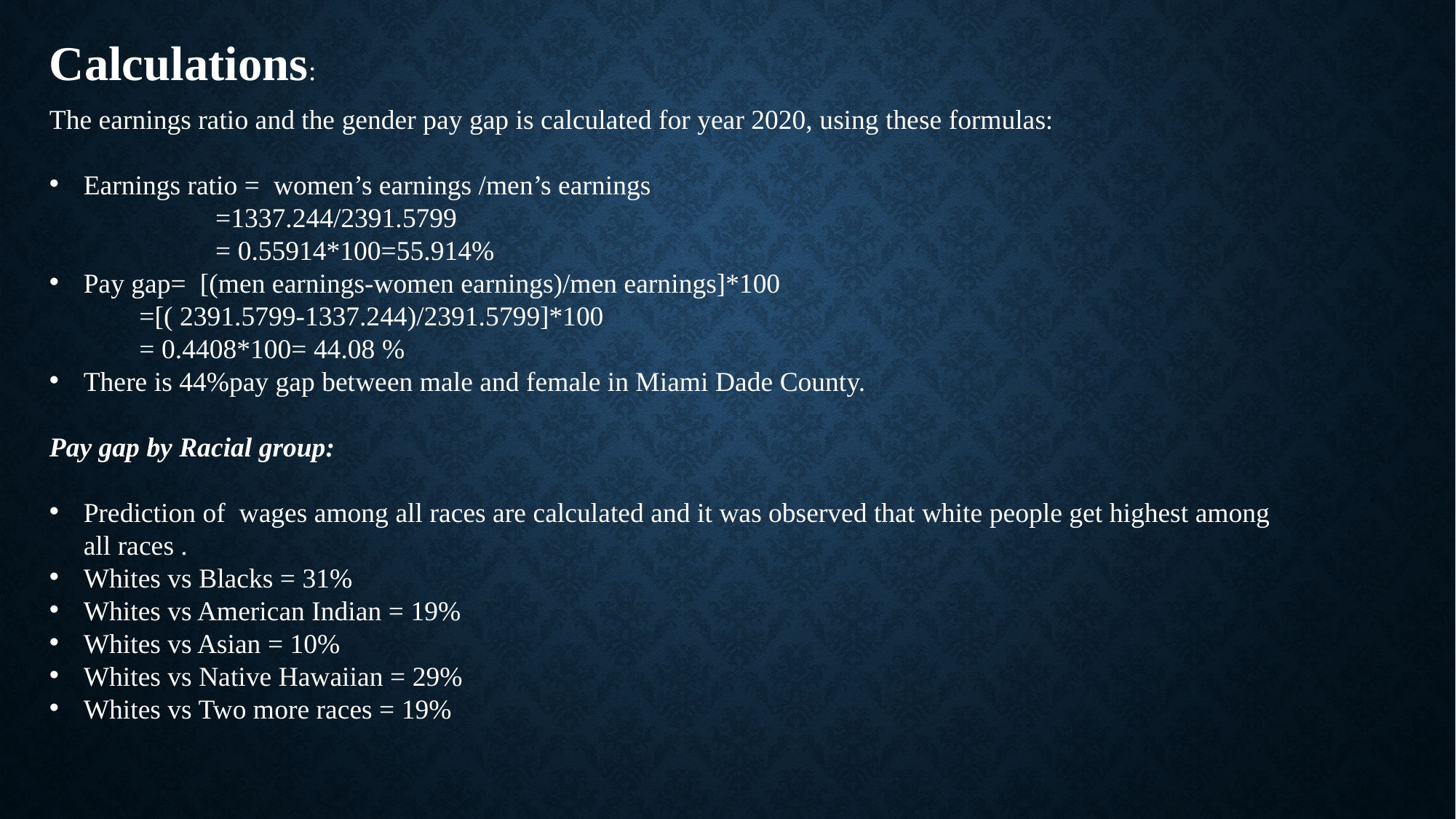

Calculations:
The earnings ratio and the gender pay gap is calculated for year 2020, using these formulas:

Earnings ratio =  women’s earnings /men’s earnings
                        =1337.244/2391.5799
                        = 0.55914*100=55.914%
Pay gap=  [(men earnings-women earnings)/men earnings]*100
             =[( 2391.5799-1337.244)/2391.5799]*100
             = 0.4408*100= 44.08 %
There is 44%pay gap between male and female in Miami Dade County.

Pay gap by Racial group:

Prediction of  wages among all races are calculated and it was observed that white people get highest among all races .
Whites vs Blacks = 31%
Whites vs American Indian = 19%
Whites vs Asian = 10%
Whites vs Native Hawaiian = 29%
Whites vs Two more races = 19%